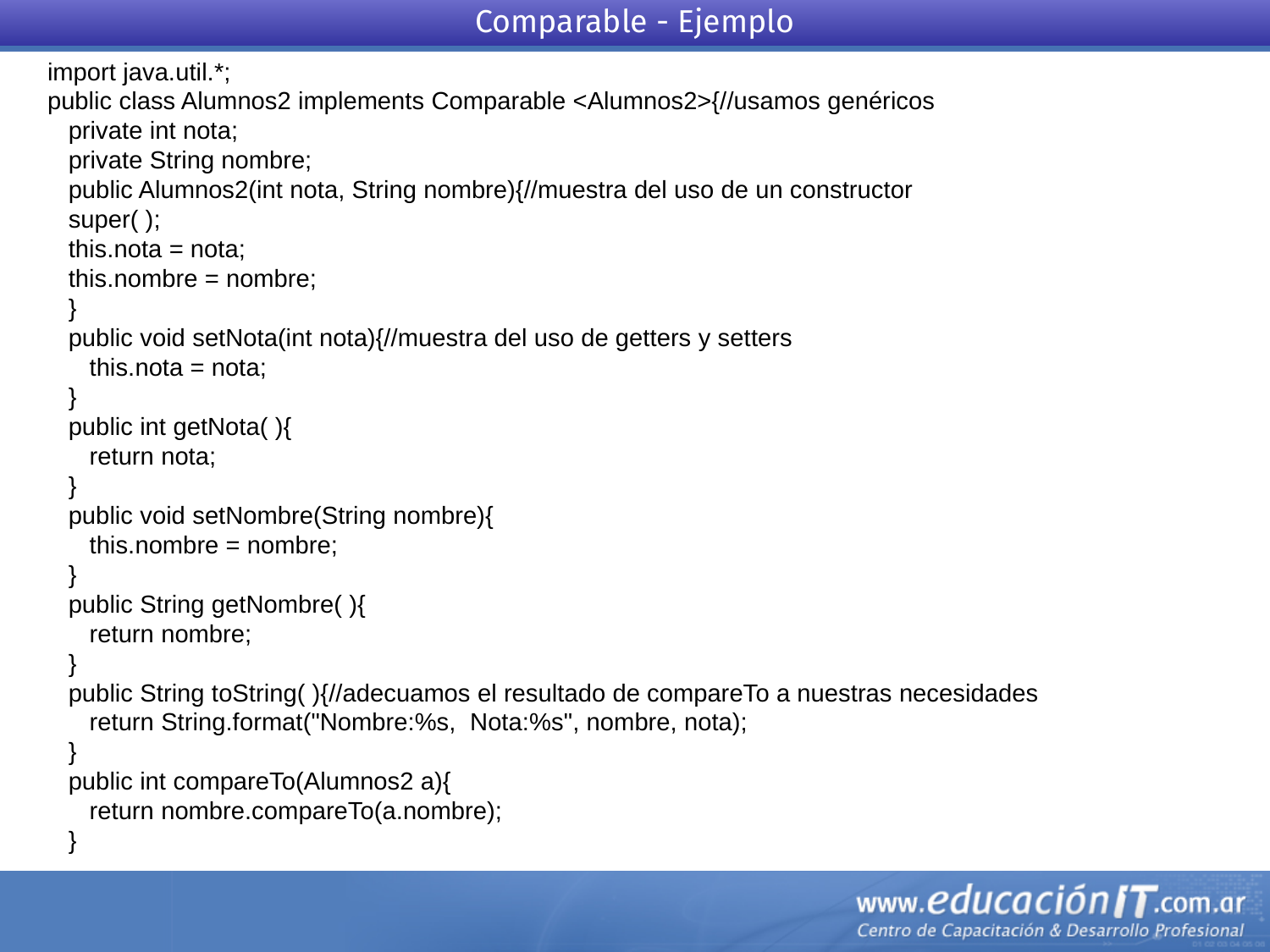

Comparable - Ejemplo
import java.util.*;
public class Alumnos2 implements Comparable <Alumnos2>{//usamos genéricos
   private int nota;
   private String nombre;
   public Alumnos2(int nota, String nombre){//muestra del uso de un constructor
   super( );
   this.nota = nota;
   this.nombre = nombre;
   }
   public void setNota(int nota){//muestra del uso de getters y setters
      this.nota = nota;
   }
   public int getNota( ){
      return nota;
   }
   public void setNombre(String nombre){
      this.nombre = nombre;
   }
   public String getNombre( ){
      return nombre;
   }
   public String toString( ){//adecuamos el resultado de compareTo a nuestras necesidades
      return String.format("Nombre:%s,  Nota:%s", nombre, nota);
   }
   public int compareTo(Alumnos2 a){
      return nombre.compareTo(a.nombre);
   }